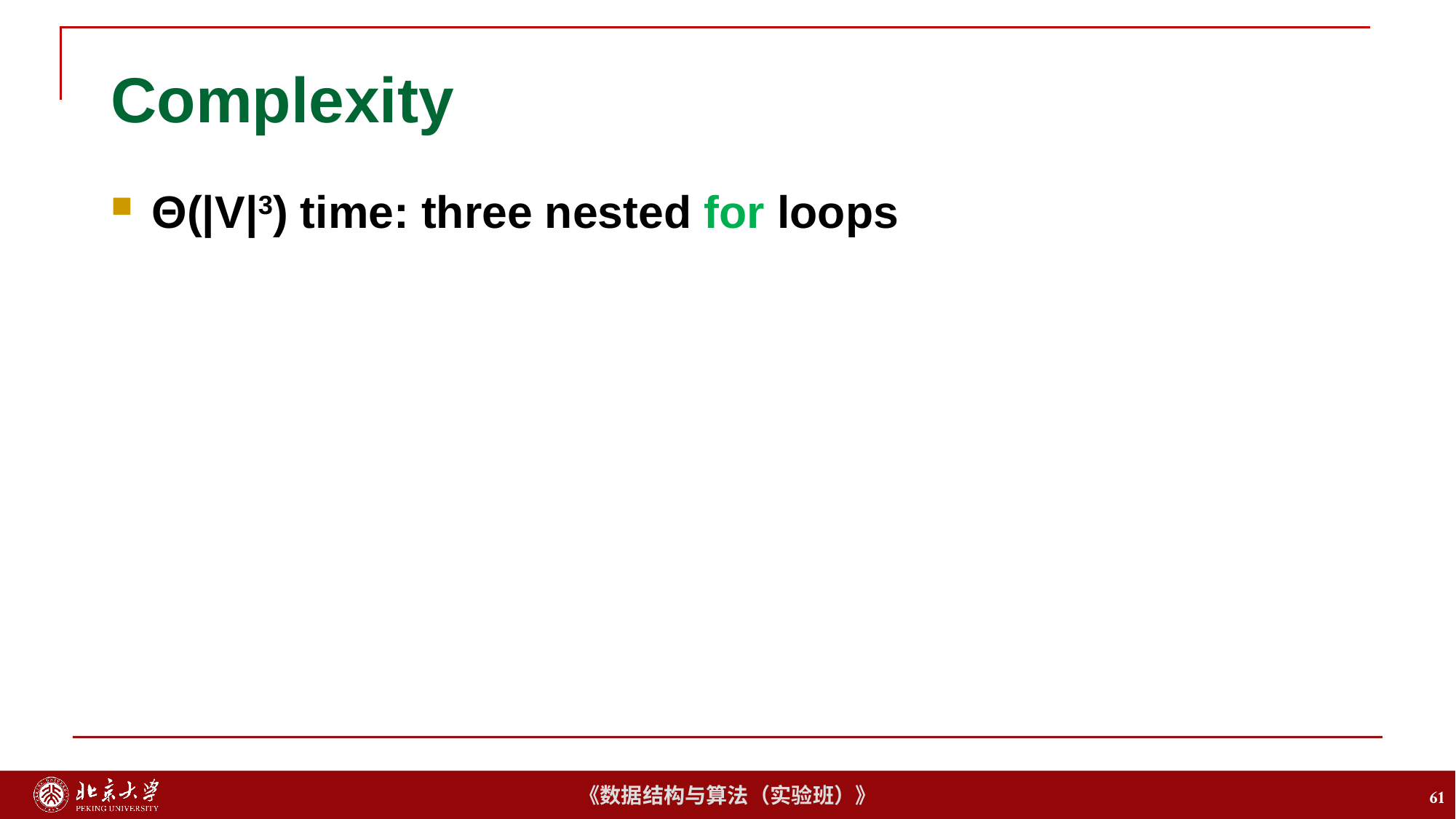

Complexity
Θ(|V|3) time: three nested for loops
61